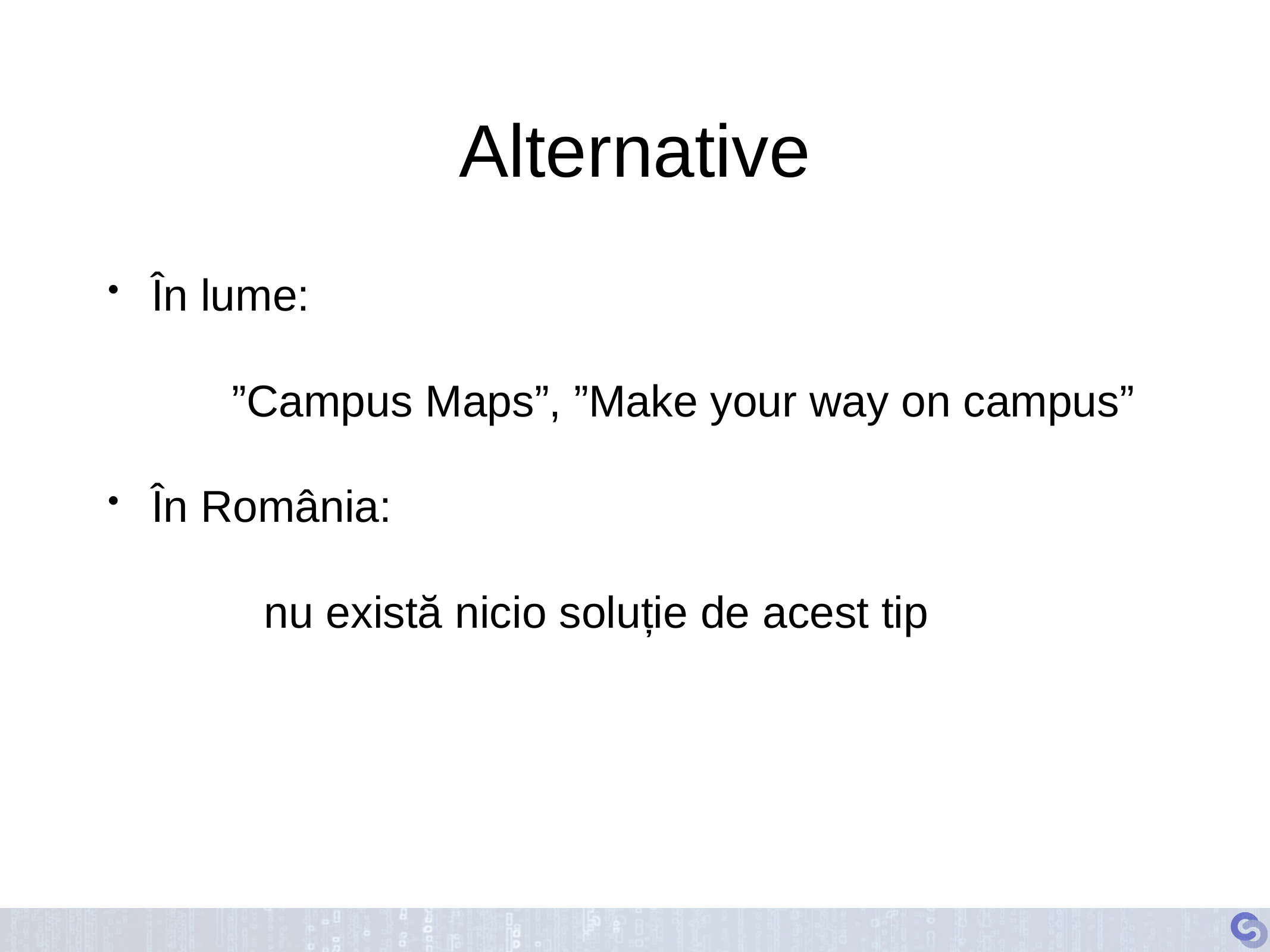

# Alternative
În lume:
 ”Campus Maps”, ”Make your way on campus”
În România:
nu există nicio soluție de acest tip
8